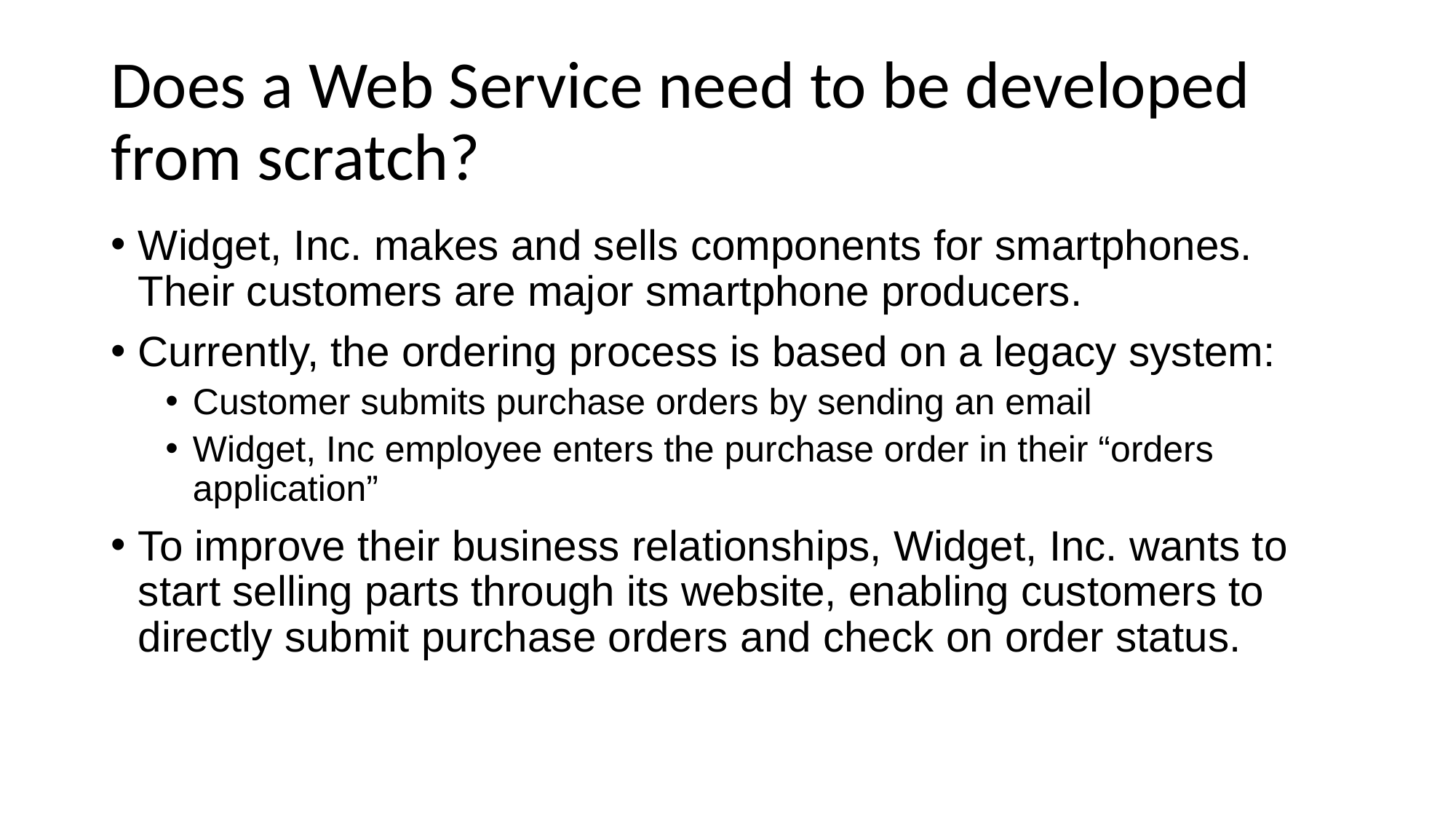

# Does a Web Service need to be developed from scratch?
Widget, Inc. makes and sells components for smartphones. Their customers are major smartphone producers.
Currently, the ordering process is based on a legacy system:
Customer submits purchase orders by sending an email
Widget, Inc employee enters the purchase order in their “orders application”
To improve their business relationships, Widget, Inc. wants to start selling parts through its website, enabling customers to directly submit purchase orders and check on order status.